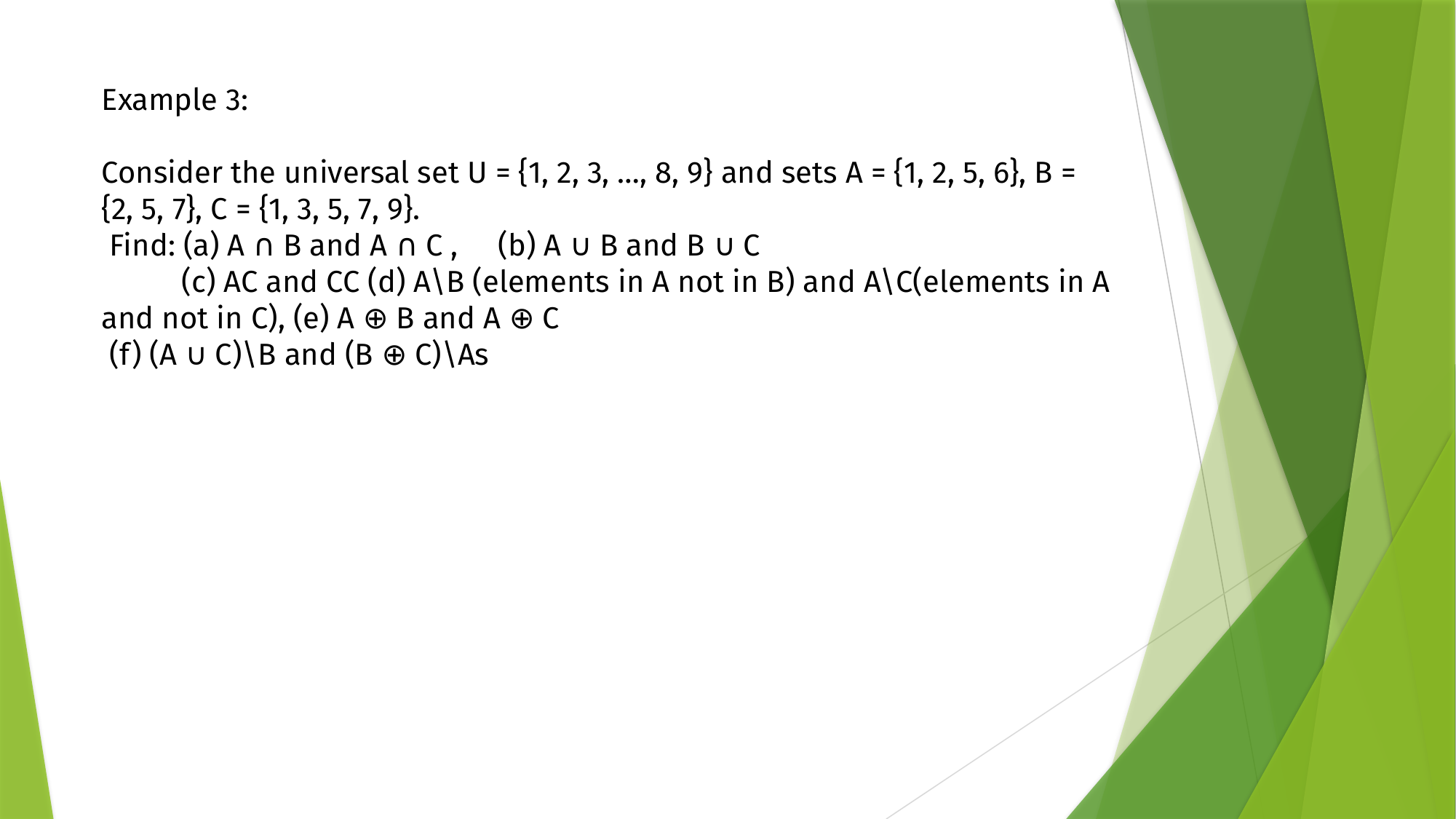

Example 3:

Consider the universal set U = {1, 2, 3, …, 8, 9} and sets A = {1, 2, 5, 6}, B = {2, 5, 7}, C = {1, 3, 5, 7, 9}.
 Find: (a) A ∩ B and A ∩ C ,     (b) A ∪ B and B ∪ C
          (c) AC and CC (d) A\B (elements in A not in B) and A\C(elements in A and not in C), (e) A ⊕ B and A ⊕ C
 (f) (A ∪ C)\B and (B ⊕ C)\As